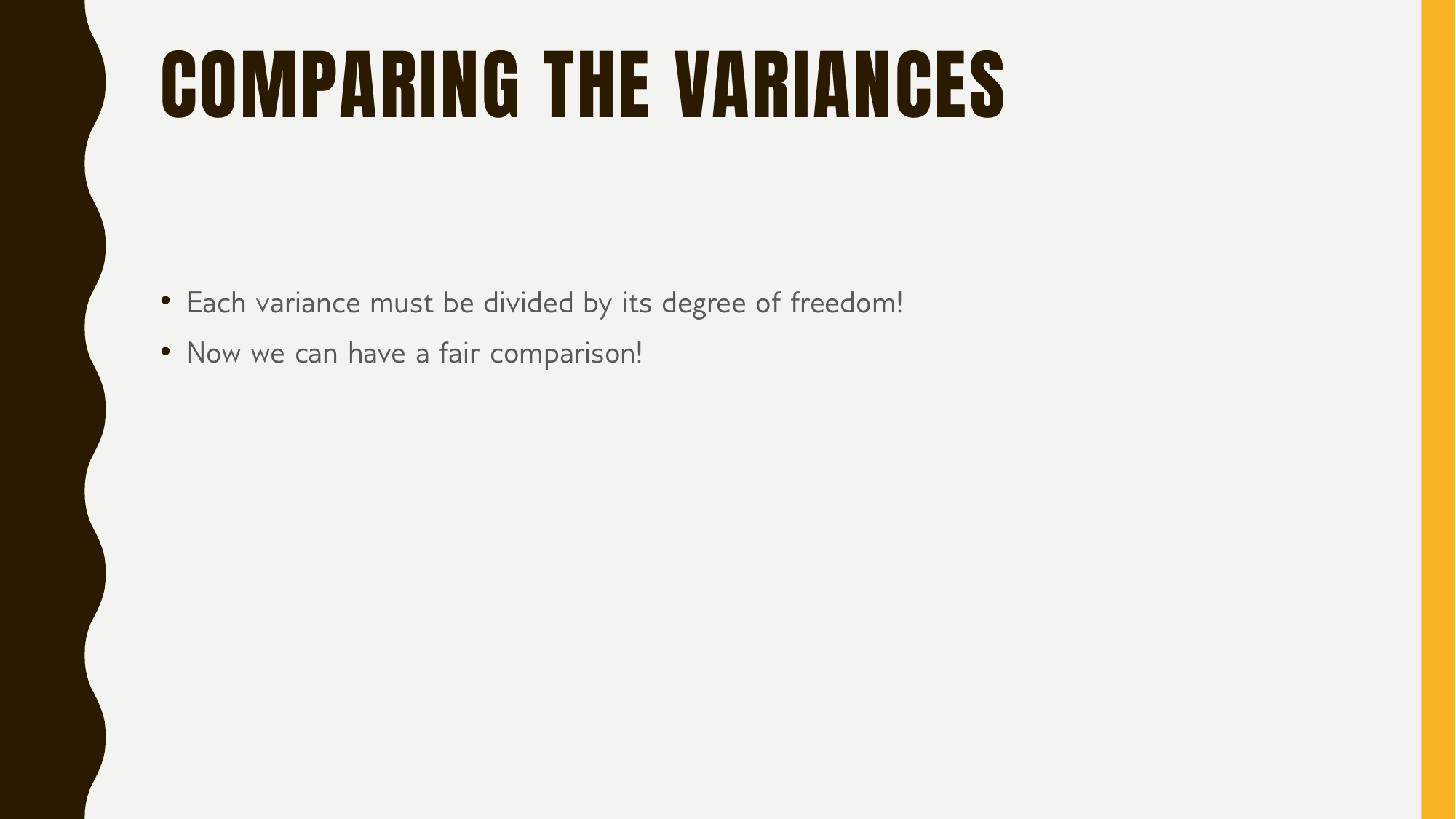

# Comparing the variances
Each variance must be divided by its degree of freedom!
Now we can have a fair comparison!